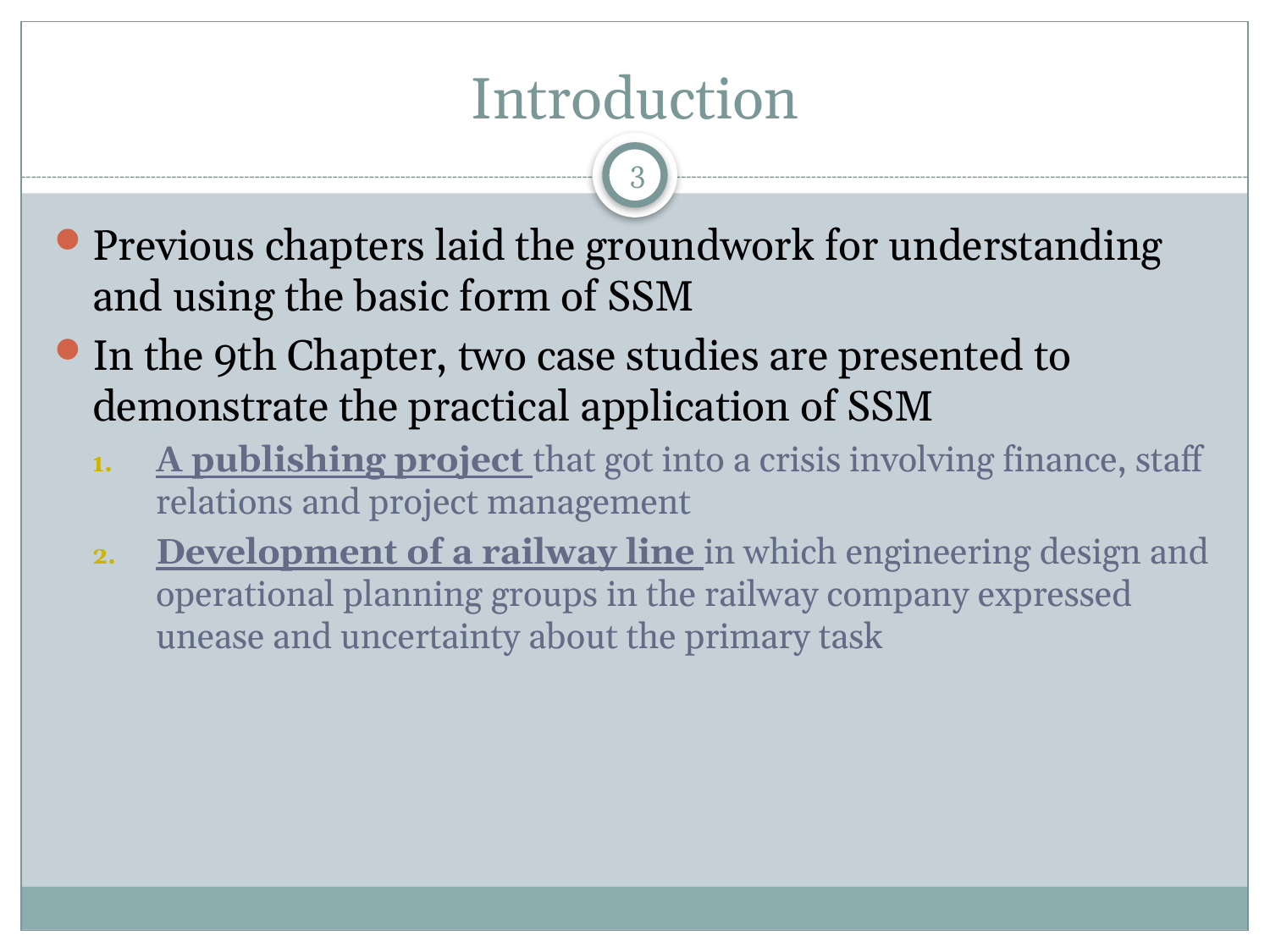

# Introduction
3
Previous chapters laid the groundwork for understanding and using the basic form of SSM
In the 9th Chapter, two case studies are presented to demonstrate the practical application of SSM
A publishing project that got into a crisis involving finance, staff relations and project management
Development of a railway line in which engineering design and operational planning groups in the railway company expressed unease and uncertainty about the primary task